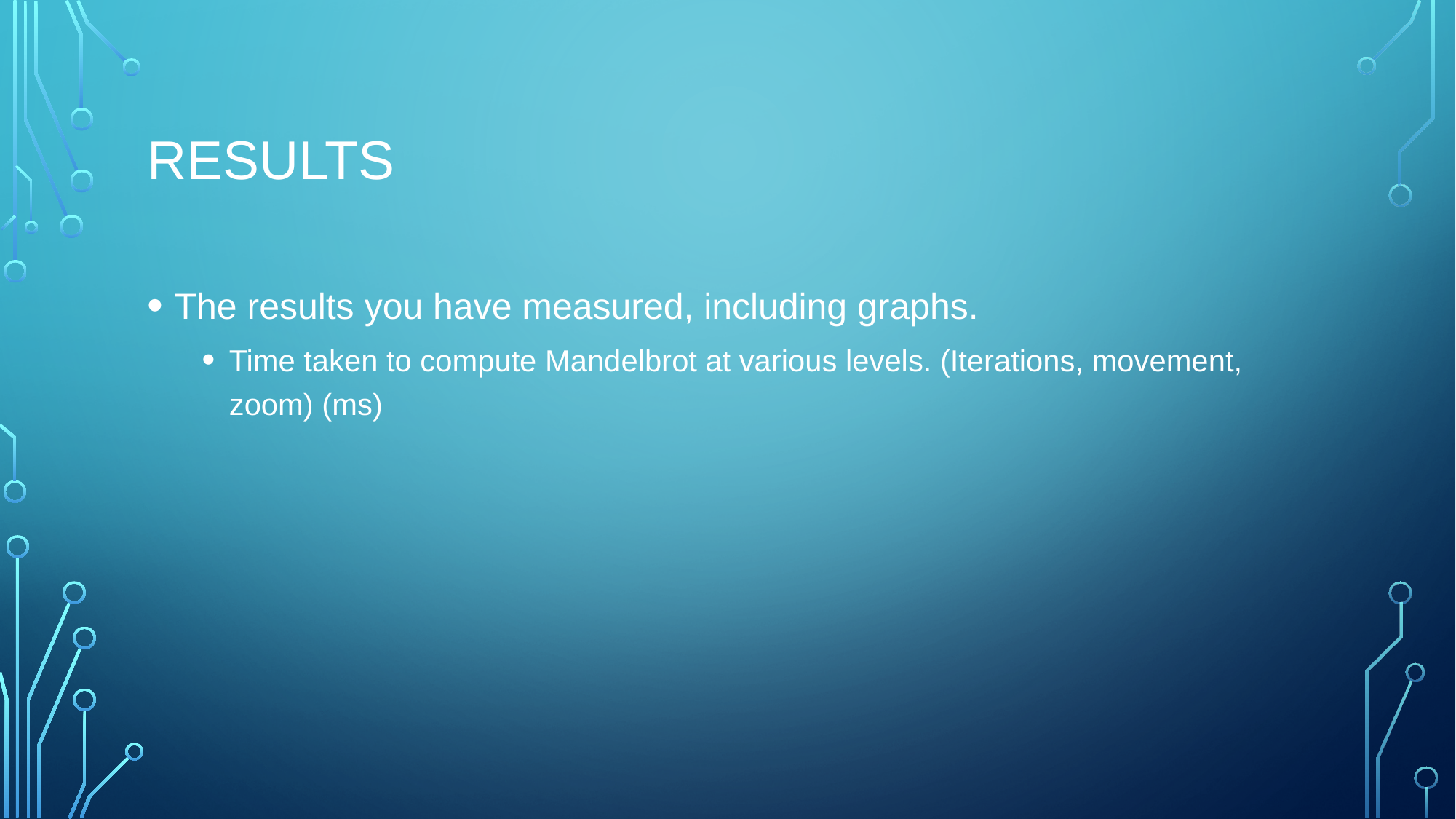

# Results
The results you have measured, including graphs.
Time taken to compute Mandelbrot at various levels. (Iterations, movement, zoom) (ms)